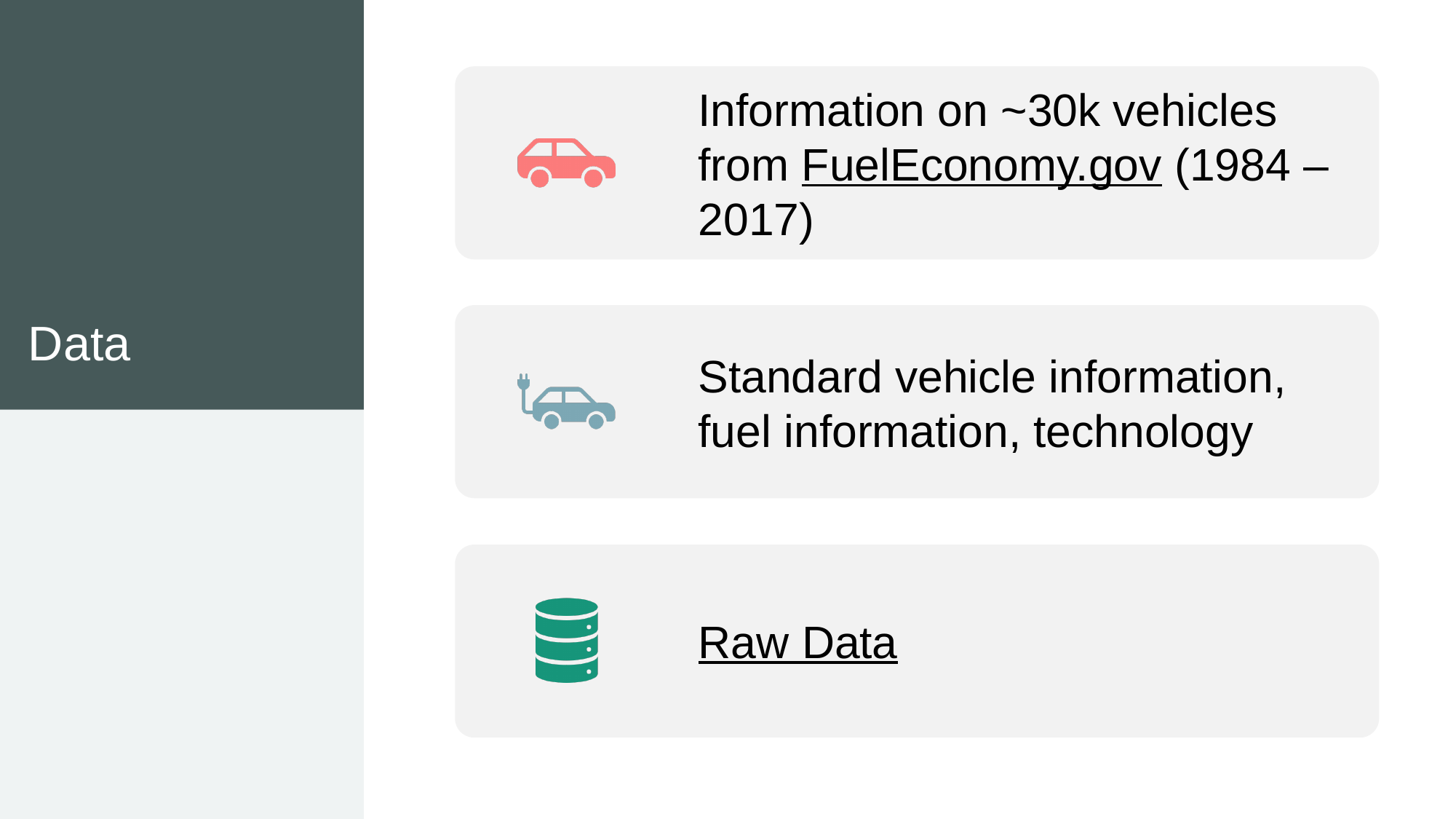

# Data
Information on ~30k vehicles from FuelEconomy.gov (1984 – 2017)
Standard vehicle information, fuel information, technology
Raw Data